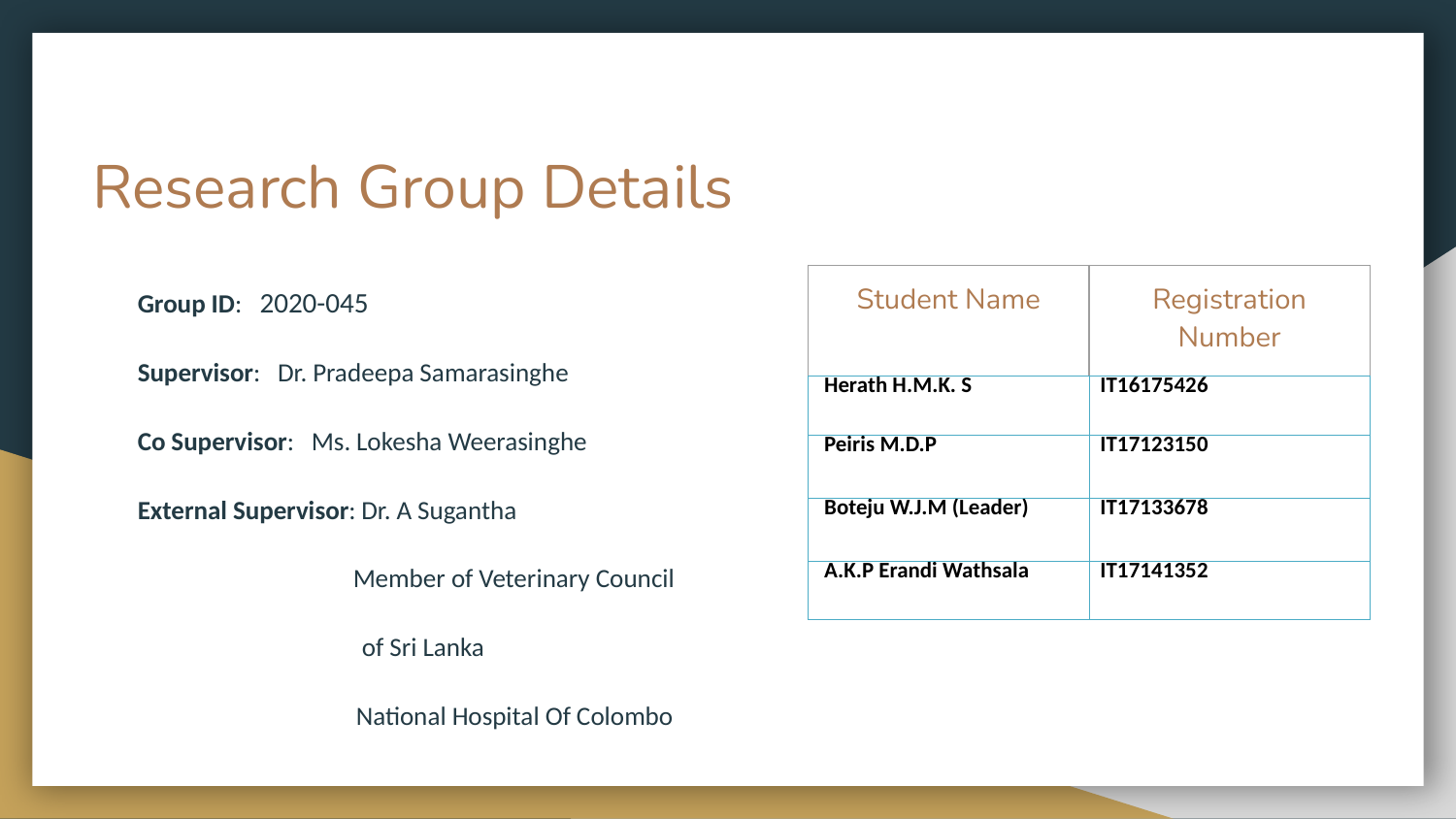

# Research Group Details
Group ID:   2020-045
Supervisor:   Dr. Pradeepa Samarasinghe
Co Supervisor:   Ms. Lokesha Weerasinghe
External Supervisor: Dr. A Sugantha
            Member of Veterinary Council
 of Sri Lanka
National Hospital Of Colombo
| Student Name | Registration Number |
| --- | --- |
| Herath H.M.K. S | IT16175426 |
| Peiris M.D.P | IT17123150 |
| Boteju W.J.M (Leader) | IT17133678 |
| A.K.P Erandi Wathsala | IT17141352 |